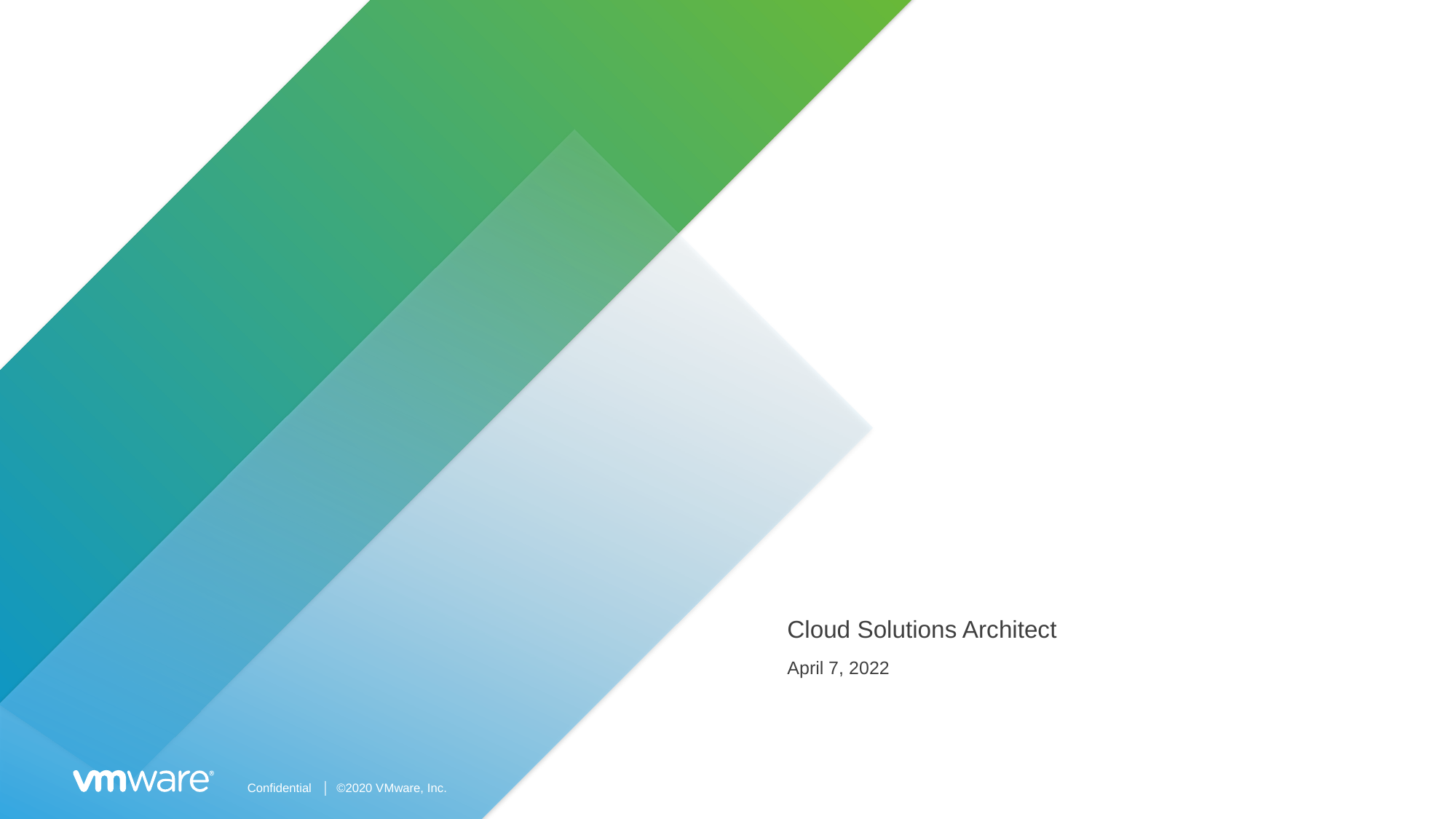

#

Cloud Solutions Architect
April 7, 2022